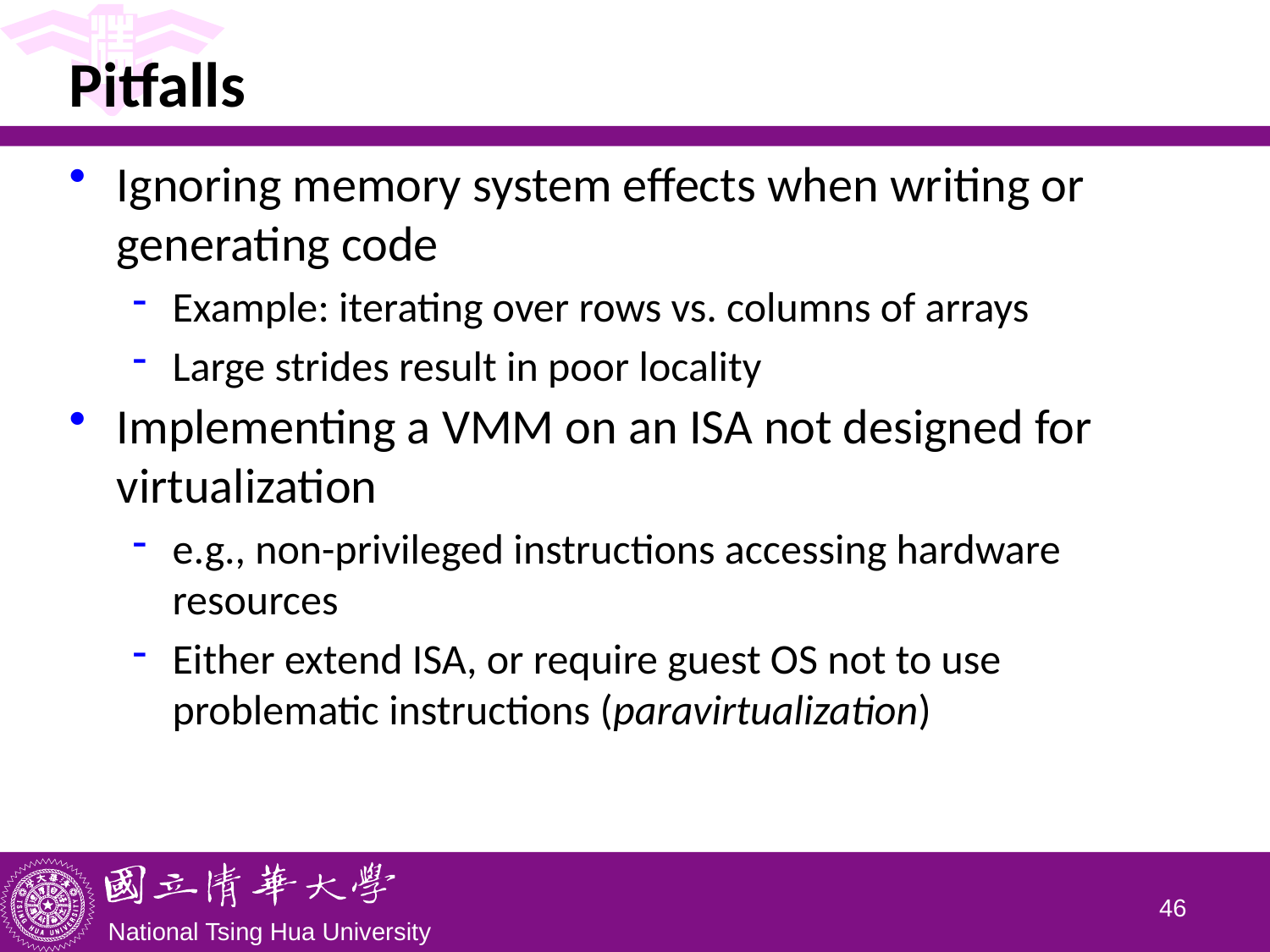

# Pitfalls
Ignoring memory system effects when writing or generating code
Example: iterating over rows vs. columns of arrays
Large strides result in poor locality
Implementing a VMM on an ISA not designed for virtualization
e.g., non-privileged instructions accessing hardware resources
Either extend ISA, or require guest OS not to use problematic instructions (paravirtualization)

46